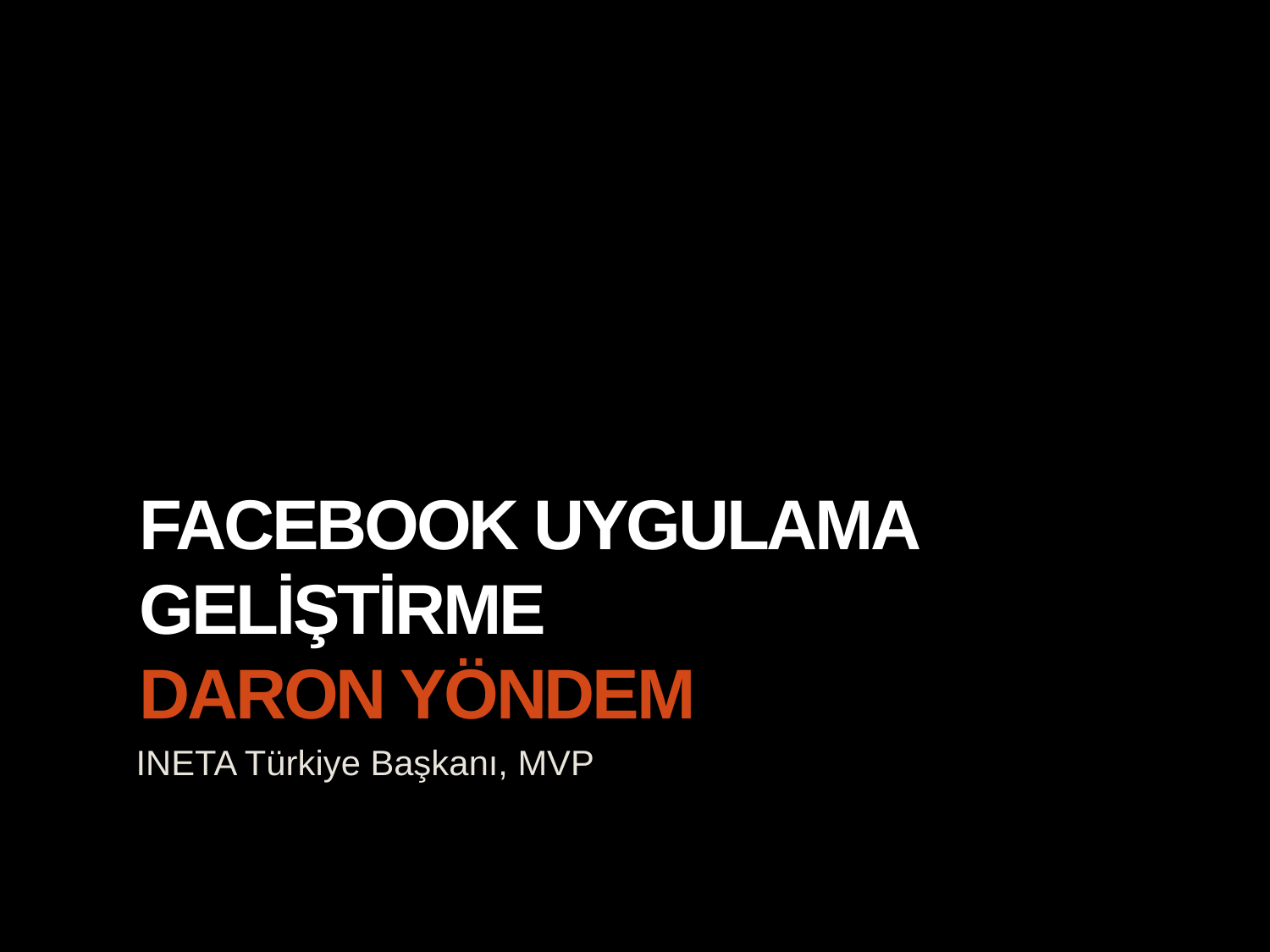

# FACEBOOK uygulama geliştirme daron yöndem
INETA Türkiye Başkanı, MVP